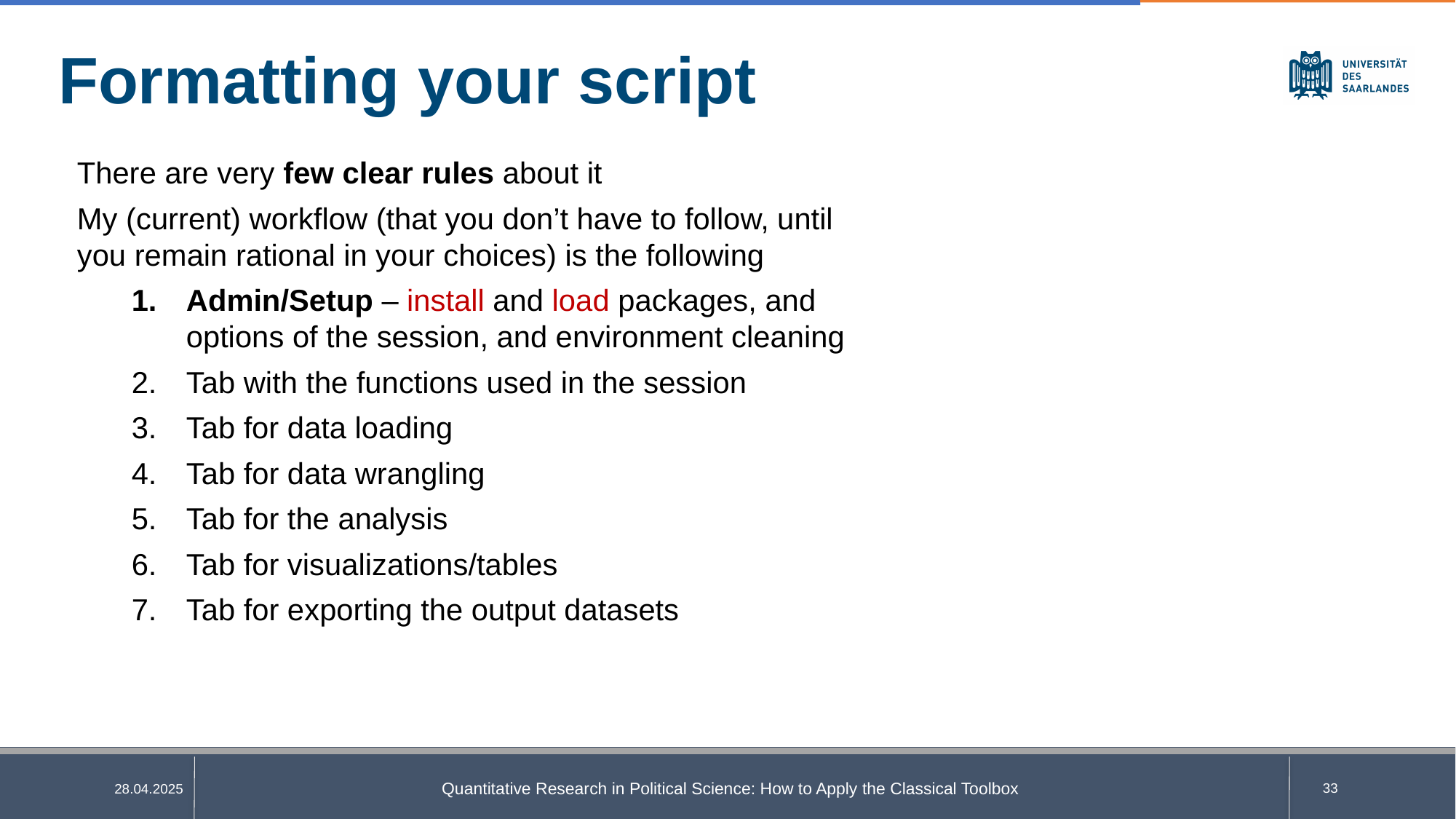

Formatting your script
There are very few clear rules about it
My (current) workflow (that you don’t have to follow, until you remain rational in your choices) is the following
Admin/Setup – install and load packages, and options of the session, and environment cleaning
Tab with the functions used in the session
Tab for data loading
Tab for data wrangling
Tab for the analysis
Tab for visualizations/tables
Tab for exporting the output datasets

Quantitative Research in Political Science: How to Apply the Classical Toolbox
33
28.04.2025